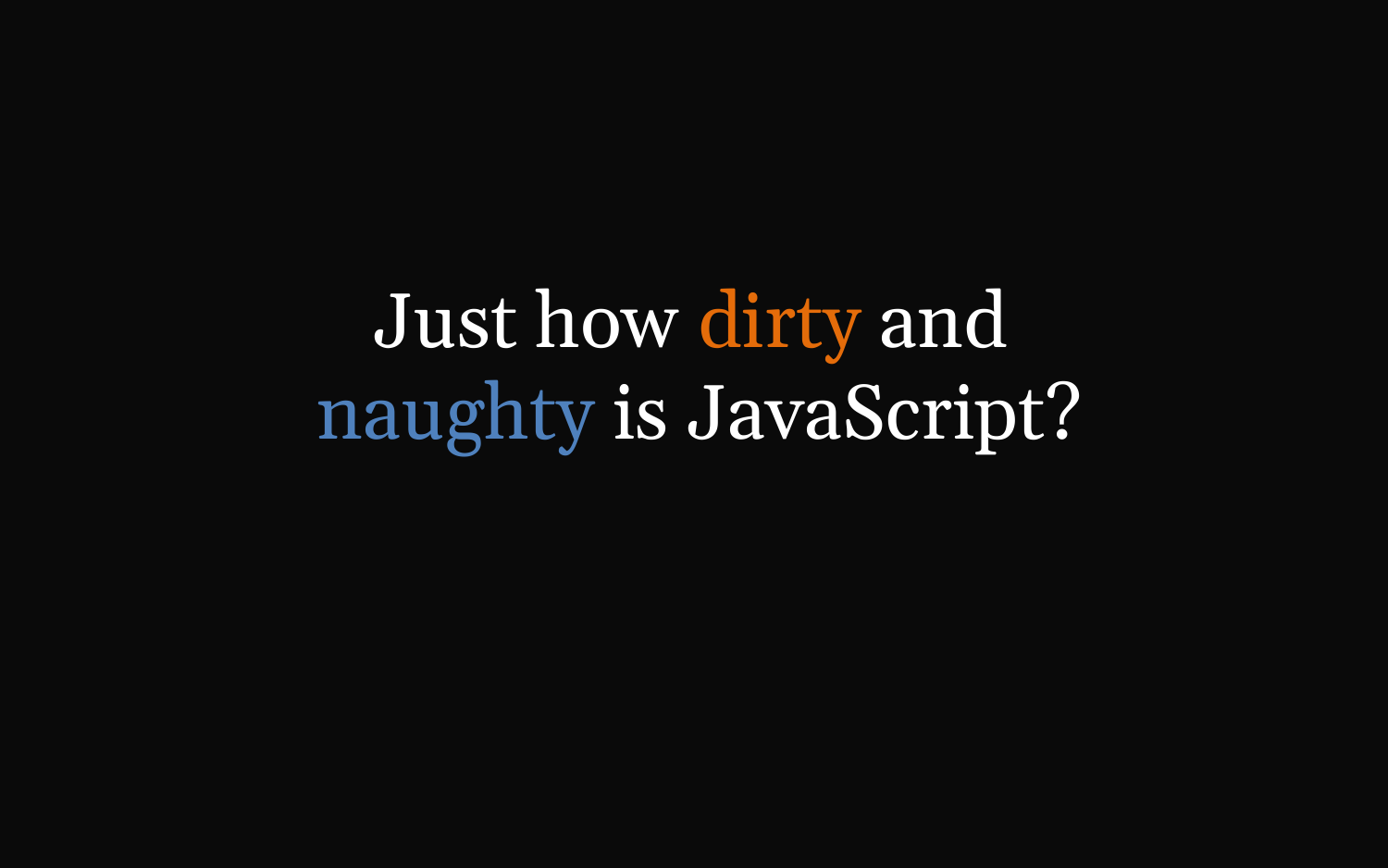

# Just how dirty and naughty is JavaScript?